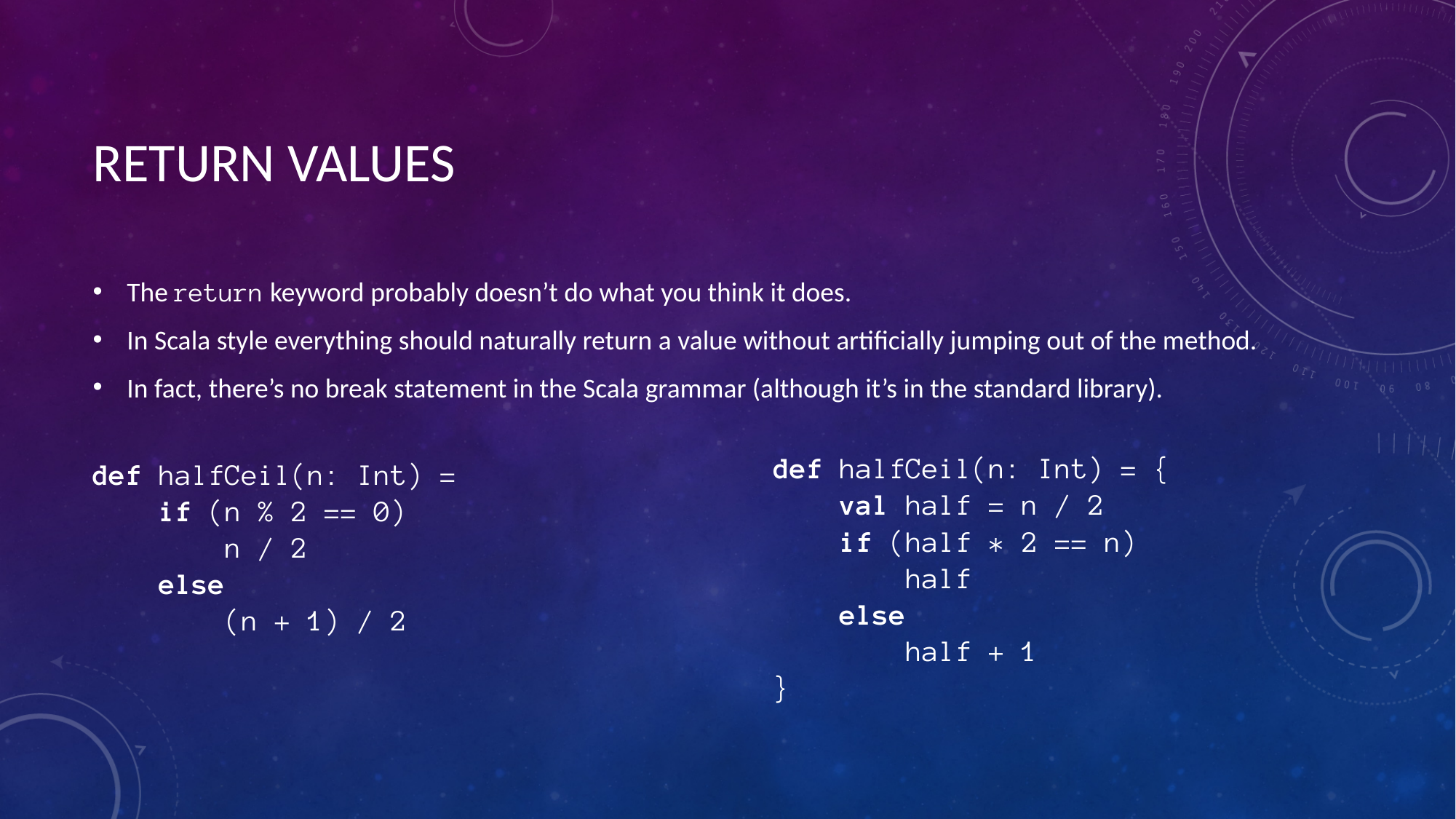

# Return values
The return keyword probably doesn’t do what you think it does.
In Scala style everything should naturally return a value without artificially jumping out of the method.
In fact, there’s no break statement in the Scala grammar (although it’s in the standard library).
def halfCeil(n: Int) =
    if (n % 2 == 0)
        n / 2
    else
        (n + 1) / 2
def halfCeil(n: Int) = {
    val half = n / 2
    if (half * 2 == n)
        half
    else
        half + 1
}